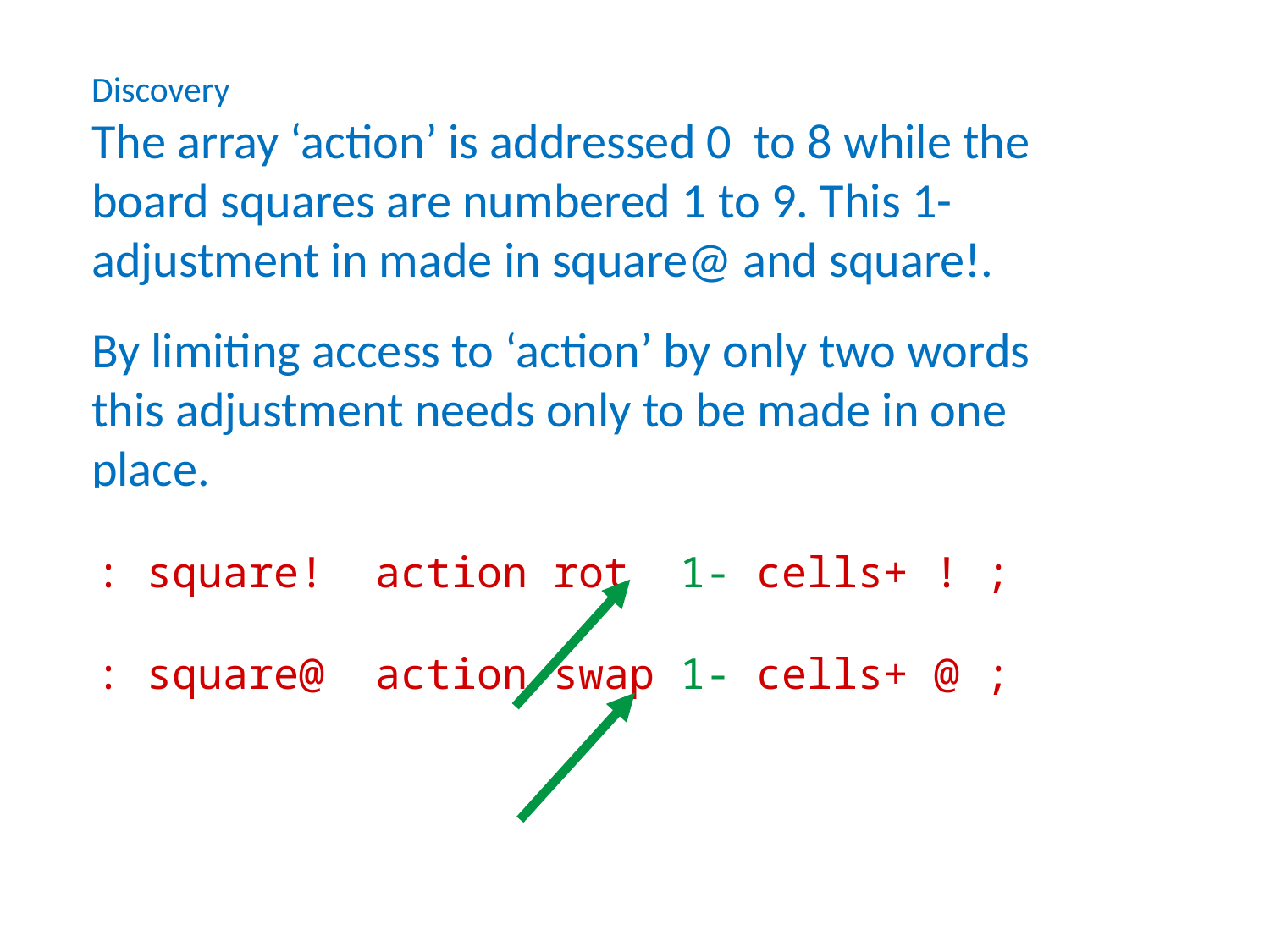

Discovery
The array ‘action’ is addressed 0  to 8 while the board squares are numbered 1 to 9. This 1- adjustment in made in square@ and square!.
By limiting access to ‘action’ by only two words this adjustment needs only to be made in one place.
: square!  action rot  1- cells+ ! ;
: square@  action swap 1- cells+ @ ;